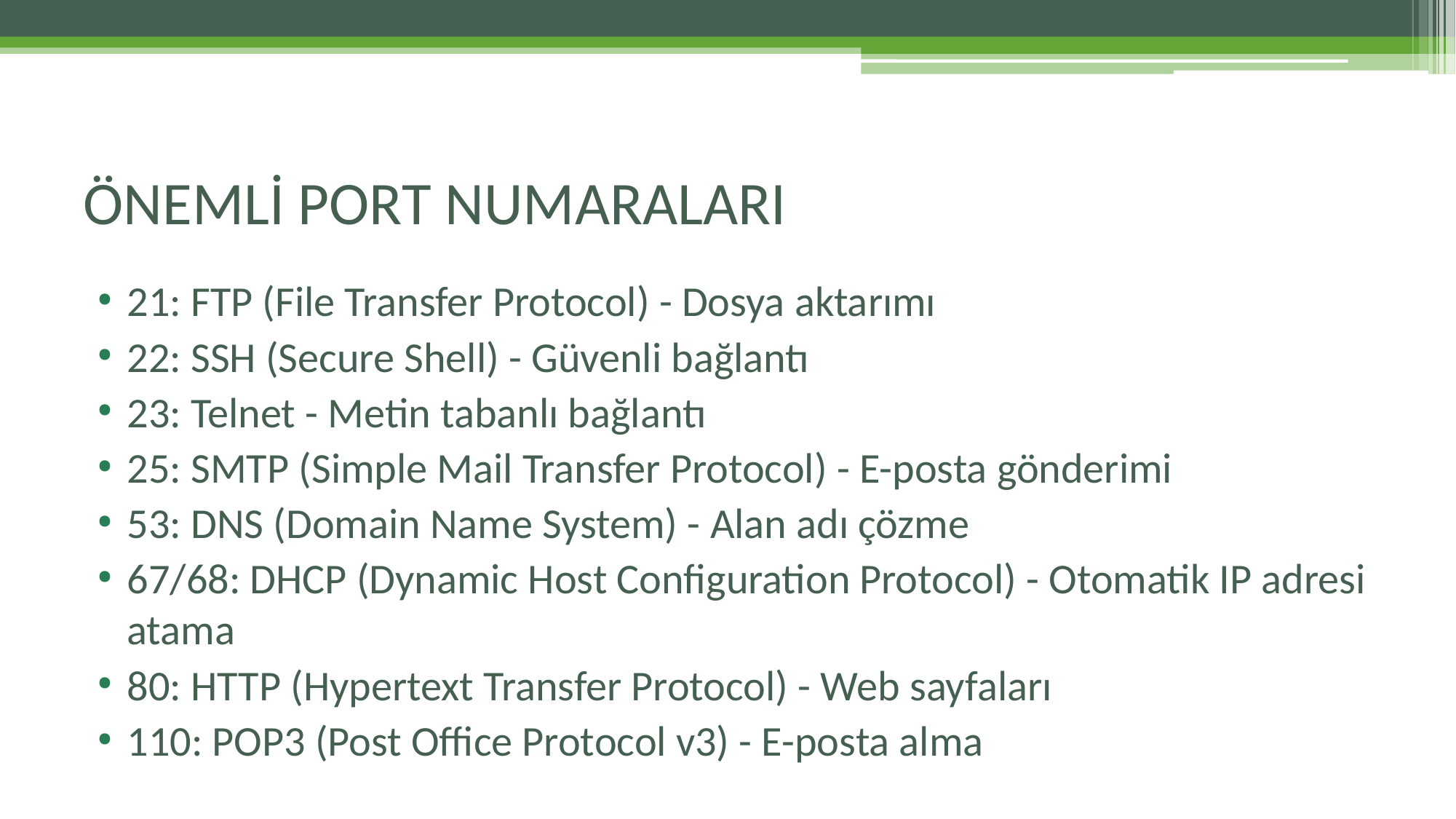

# ÖNEMLİ PORT NUMARALARI
21: FTP (File Transfer Protocol) - Dosya aktarımı
22: SSH (Secure Shell) - Güvenli bağlantı
23: Telnet - Metin tabanlı bağlantı
25: SMTP (Simple Mail Transfer Protocol) - E-posta gönderimi
53: DNS (Domain Name System) - Alan adı çözme
67/68: DHCP (Dynamic Host Configuration Protocol) - Otomatik IP adresi atama
80: HTTP (Hypertext Transfer Protocol) - Web sayfaları
110: POP3 (Post Office Protocol v3) - E-posta alma